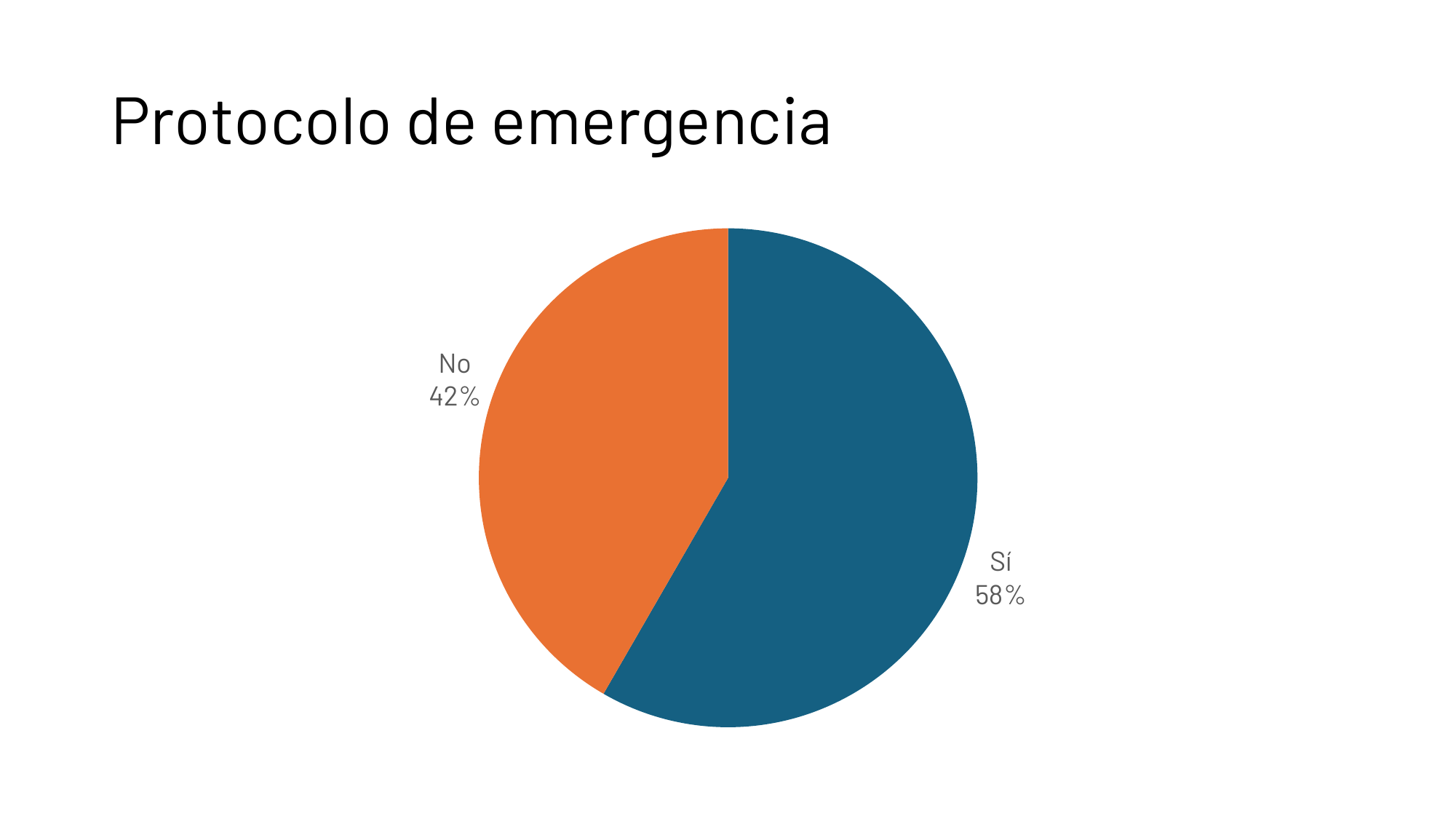

# Protocolo de emergencia

### Chart

| Category |  |
|---|---|
| Sí | 58.333333333333336 |
| No | 41.666666666666664 |